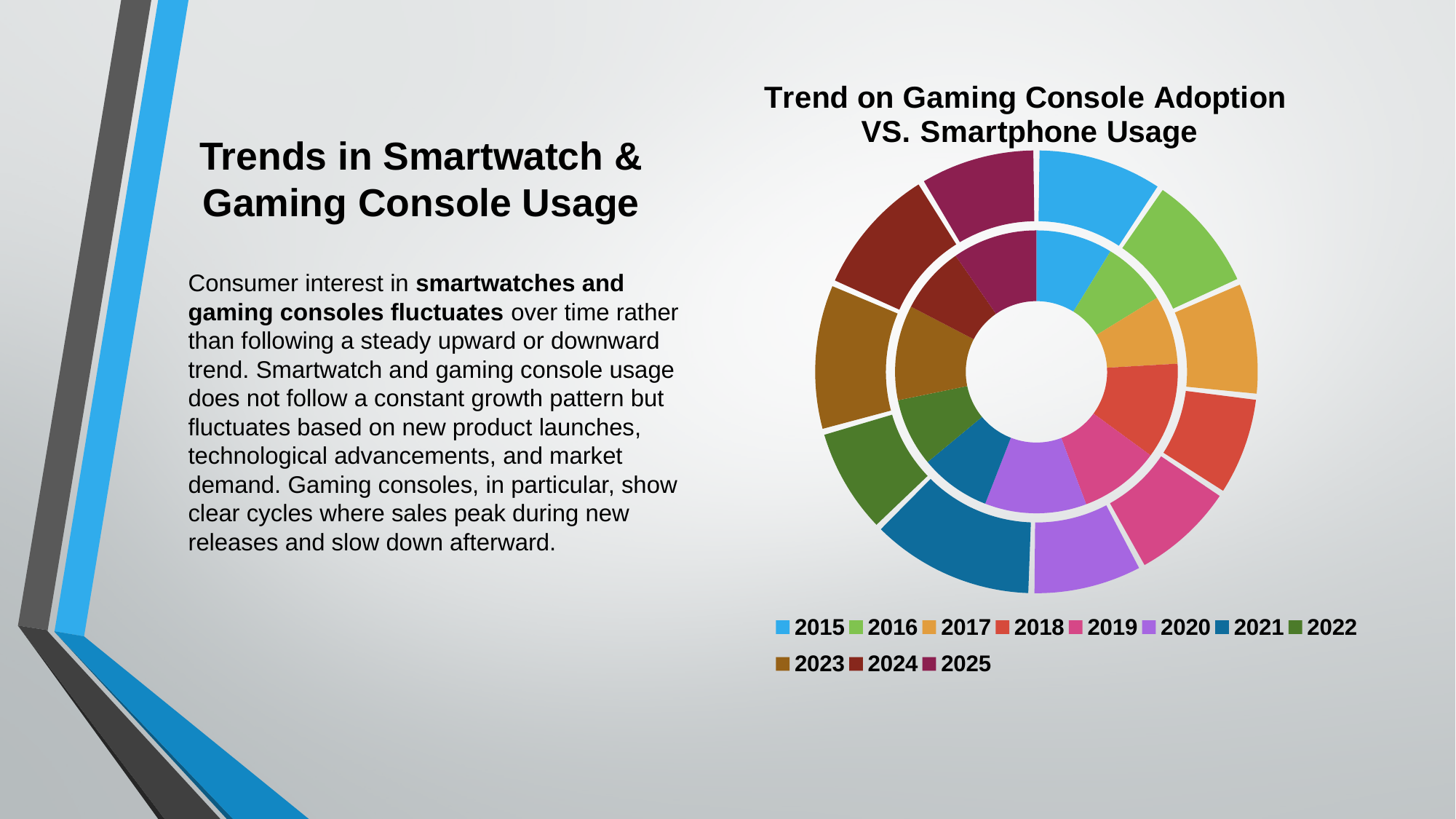

### Chart: Trend on Gaming Console Adoption  VS. Smartphone Usage

| Category | Sum of Gaming Console Purchase Rate (%) | Sum of Smartwatch Useage (%) |
|---|---|---|
| 2015 | 210.0 | 146.72 |
| 2016 | 178.68000000000004 | 138.25 |
| 2017 | 187.51 | 131.54999999999998 |
| 2018 | 262.45 | 115.81 |
| 2019 | 220.97 | 122.02999999999999 |
| 2020 | 278.2 | 128.46 |
| 2021 | 193.49999999999997 | 190.74 |
| 2022 | 186.18 | 124.28 |
| 2023 | 259.56 | 169.65999999999997 |
| 2024 | 184.07999999999998 | 151.29 |
| 2025 | 231.76000000000002 | 135.49 |
# Trends in Smartwatch & Gaming Console Usage
Consumer interest in smartwatches and gaming consoles fluctuates over time rather than following a steady upward or downward trend. Smartwatch and gaming console usage does not follow a constant growth pattern but fluctuates based on new product launches, technological advancements, and market demand. Gaming consoles, in particular, show clear cycles where sales peak during new releases and slow down afterward.